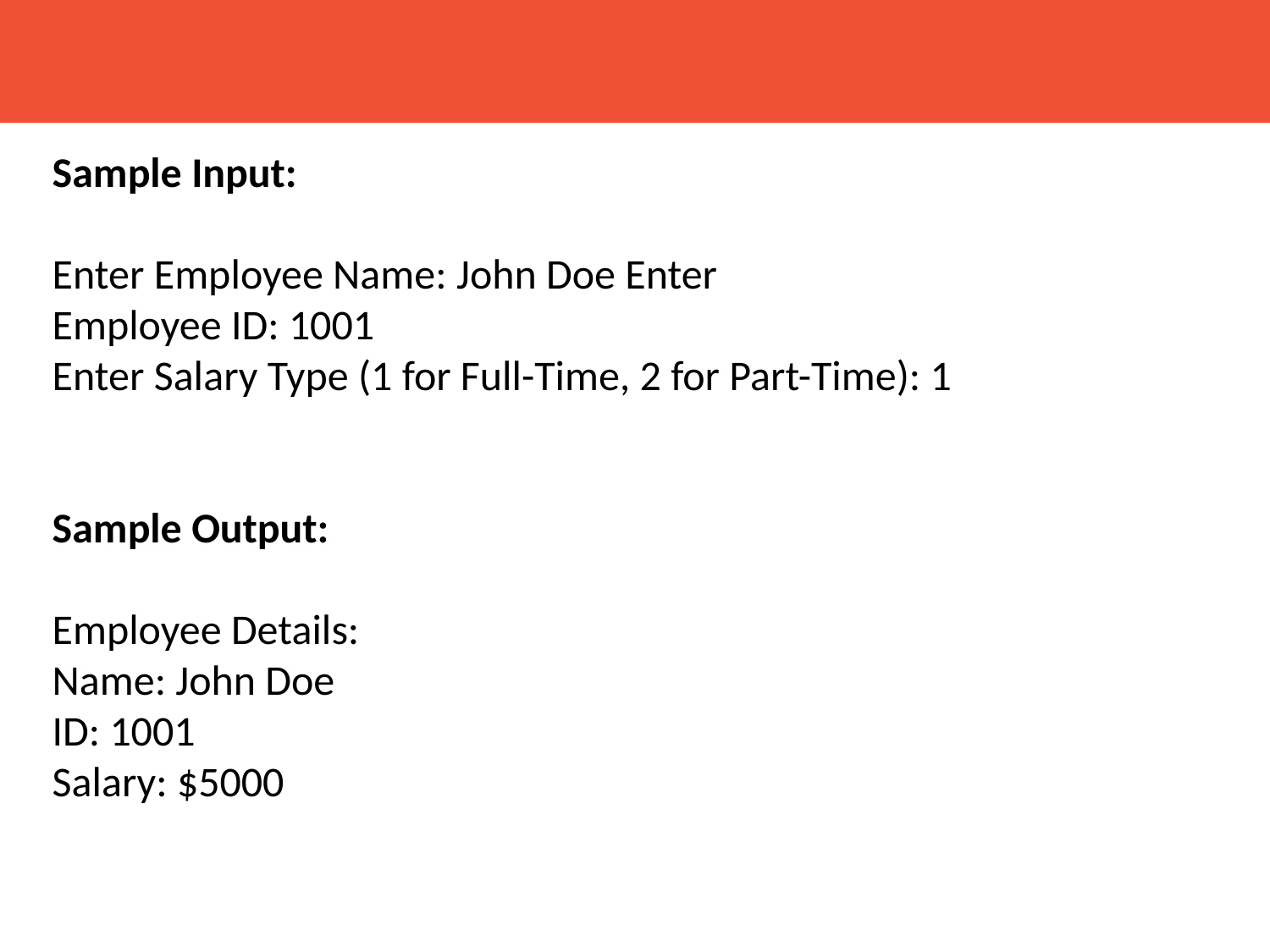

Sample Input:

Enter Employee Name: John Doe Enter
Employee ID: 1001
Enter Salary Type (1 for Full-Time, 2 for Part-Time): 1

Sample Output:

Employee Details:
Name: John Doe
ID: 1001
Salary: $5000